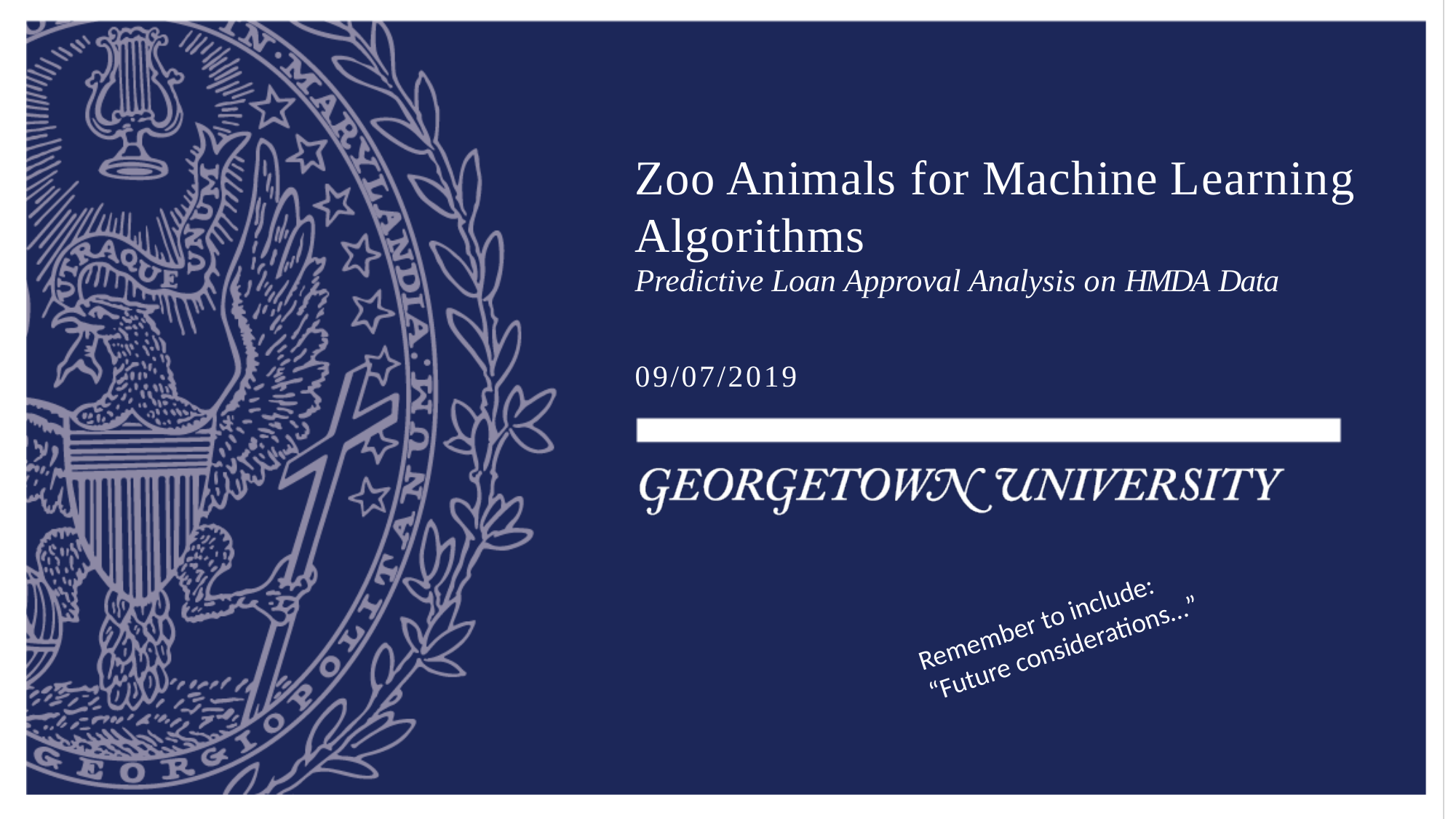

# Zoo Animals for Machine Learning  Algorithms
Predictive Loan Approval Analysis on HMDA Data
09/07/2019
Remember to include:
“Future considerations…”